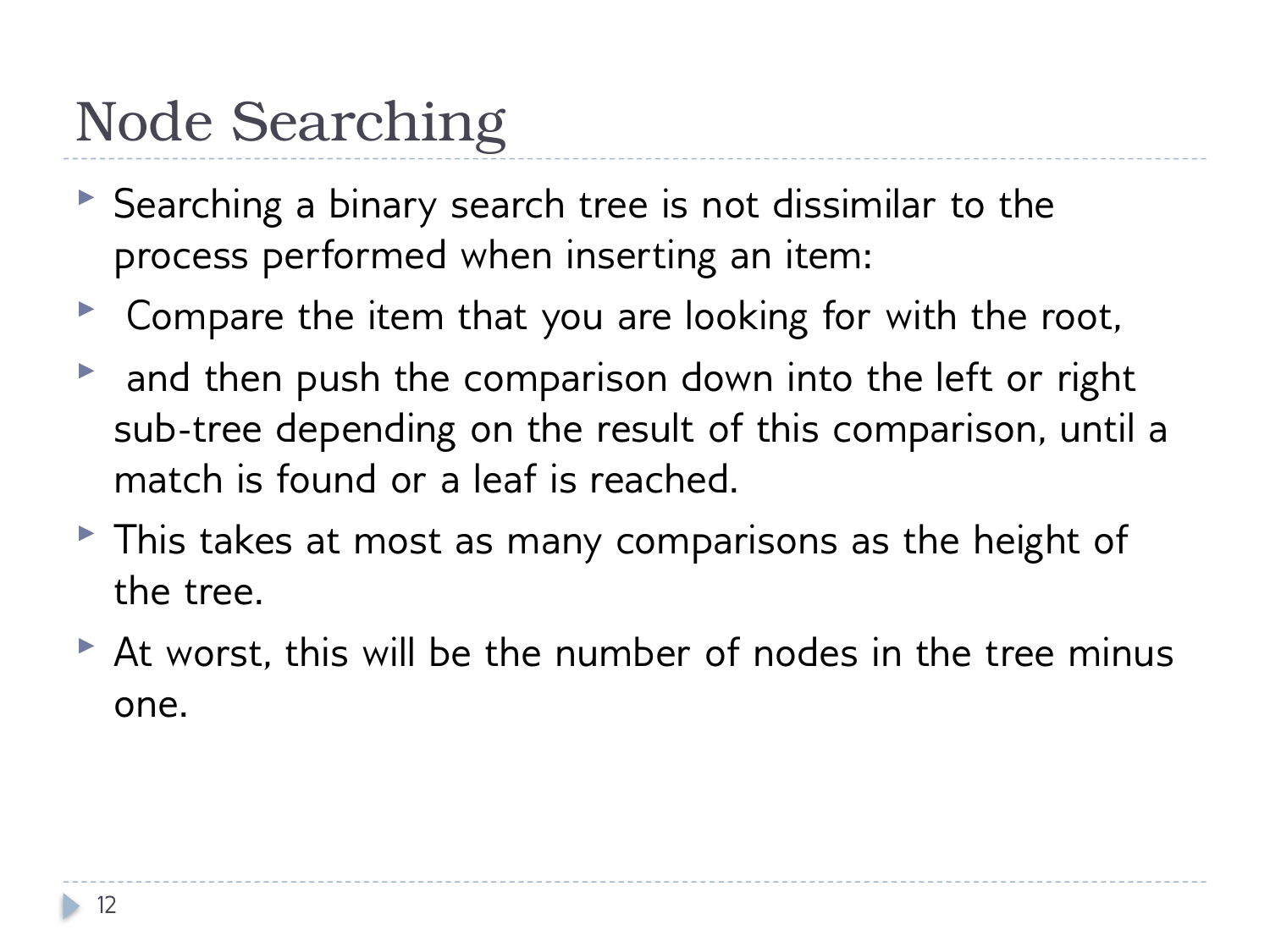

# Node Searching
Searching a binary search tree is not dissimilar to the process performed when inserting an item:
 Compare the item that you are looking for with the root,
 and then push the comparison down into the left or right sub-tree depending on the result of this comparison, until a match is found or a leaf is reached.
This takes at most as many comparisons as the height of the tree.
At worst, this will be the number of nodes in the tree minus one.
12